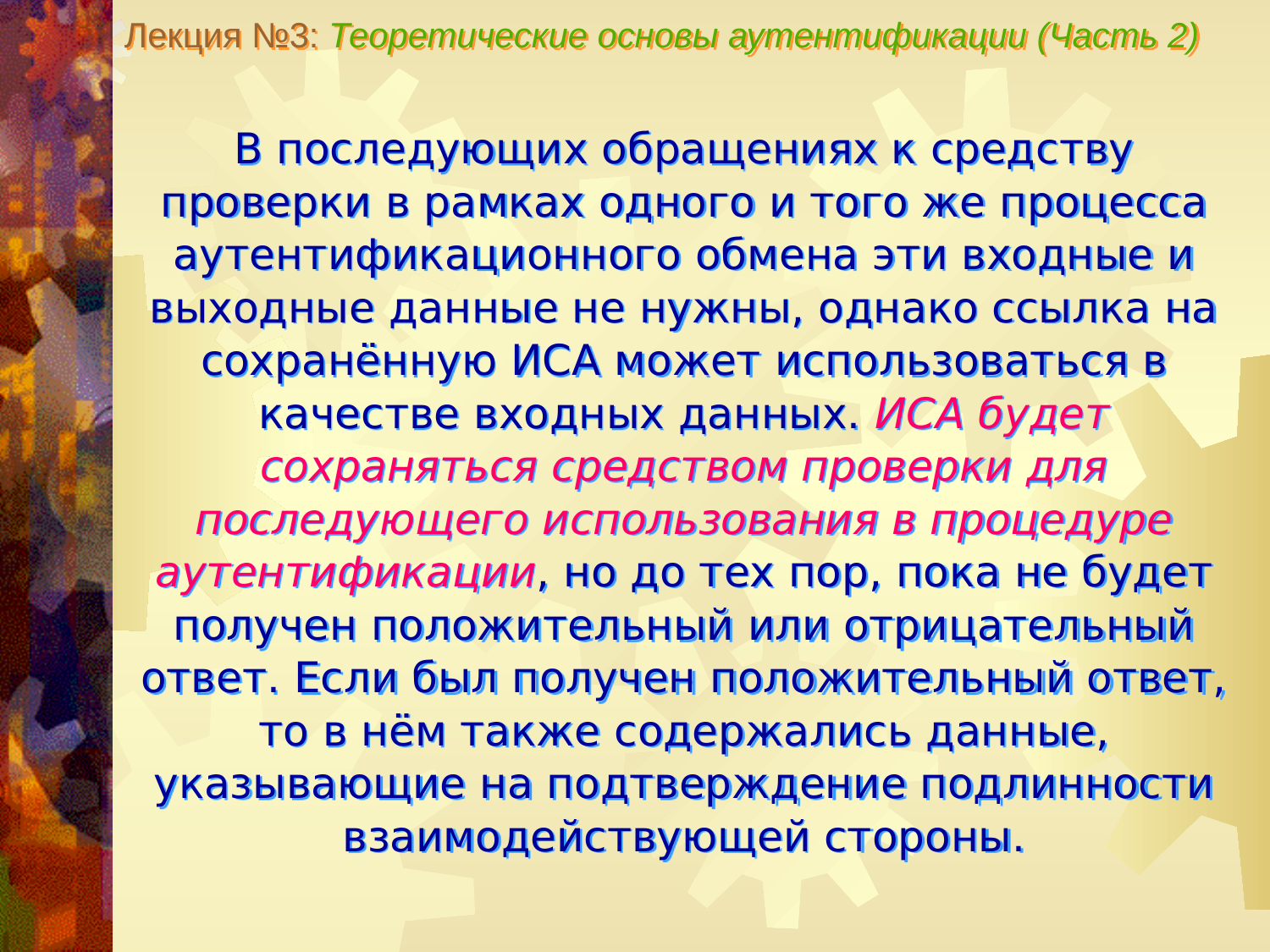

Лекция №3: Теоретические основы аутентификации (Часть 2)
В последующих обращениях к средству проверки в рамках одного и того же процесса аутентификационного обмена эти входные и выходные данные не нужны, однако ссылка на сохранённую ИСА может использоваться в качестве входных данных. ИСА будет сохраняться средством проверки для последующего использования в процедуре аутентификации, но до тех пор, пока не будет получен положительный или отрицательный ответ. Если был получен положительный ответ, то в нём также содержались данные, указывающие на подтверждение подлинности взаимодействующей стороны.